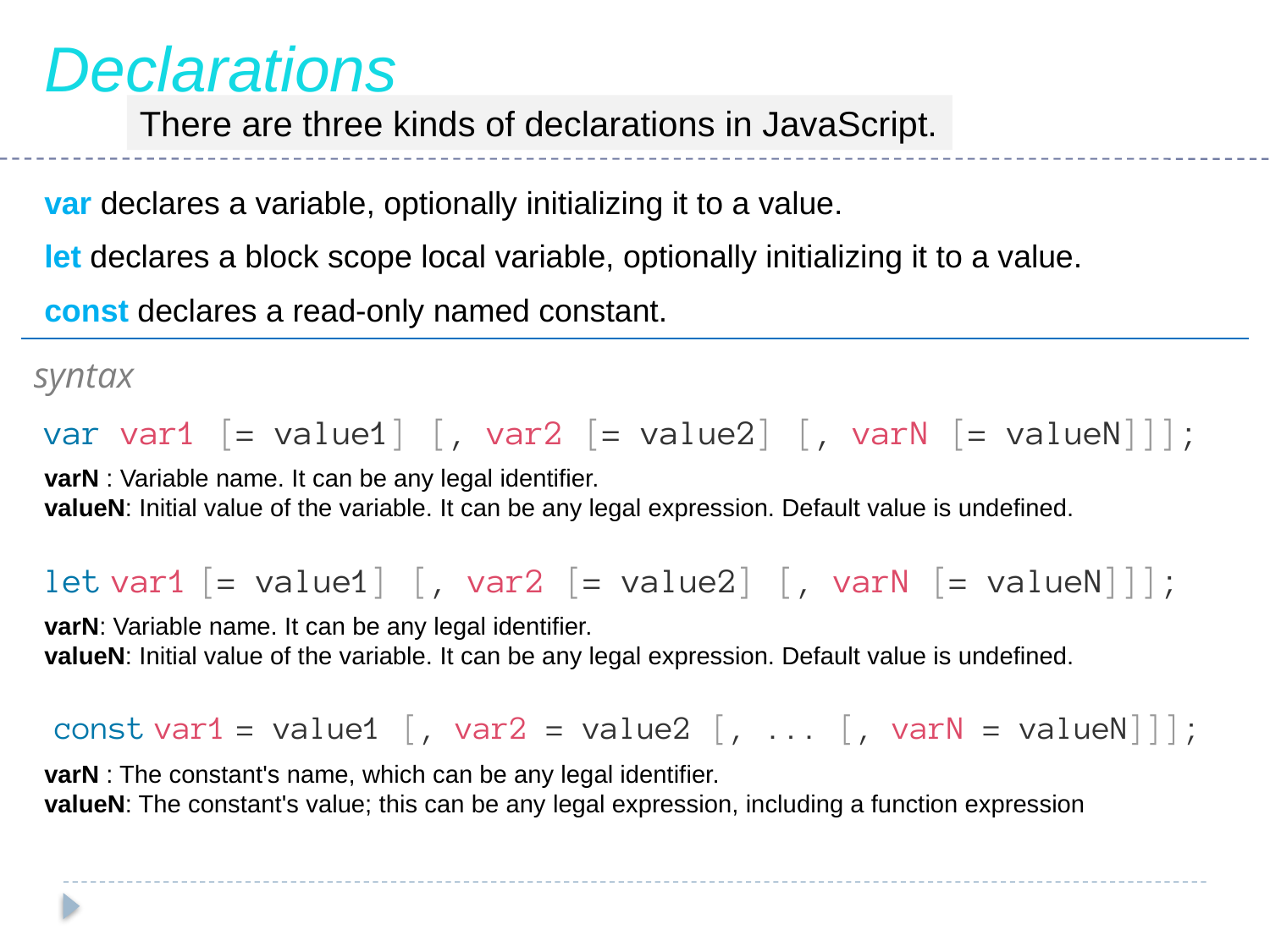

Declarations
There are three kinds of declarations in JavaScript.
var declares a variable, optionally initializing it to a value.
let declares a block scope local variable, optionally initializing it to a value.
const declares a read-only named constant.
syntax
var var1 [= value1] [, var2 [= value2] [, varN [= valueN]]];
varN : Variable name. It can be any legal identifier.
valueN: Initial value of the variable. It can be any legal expression. Default value is undefined.
let var1 [= value1] [, var2 [= value2] [, varN [= valueN]]];
varN: Variable name. It can be any legal identifier.
valueN: Initial value of the variable. It can be any legal expression. Default value is undefined.
const var1 = value1 [, var2 = value2 [, ... [, varN = valueN]]];
varN : The constant's name, which can be any legal identifier.
valueN: The constant's value; this can be any legal expression, including a function expression